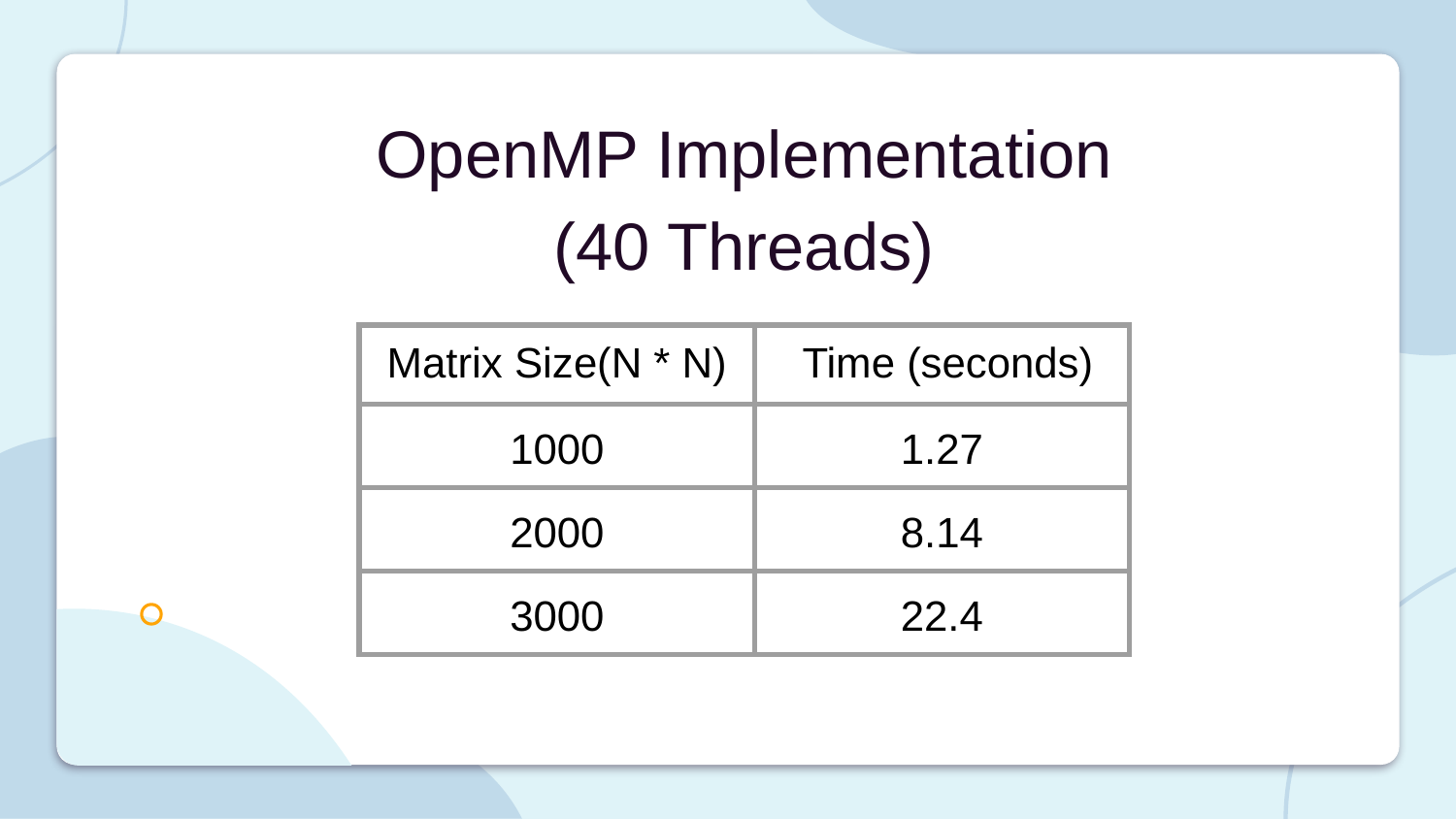

# OpenMP Implementation
(40 Threads)
| Matrix Size(N \* N) | Time (seconds) |
| --- | --- |
| 1000 | 1.27 |
| 2000 | 8.14 |
| 3000 | 22.4 |